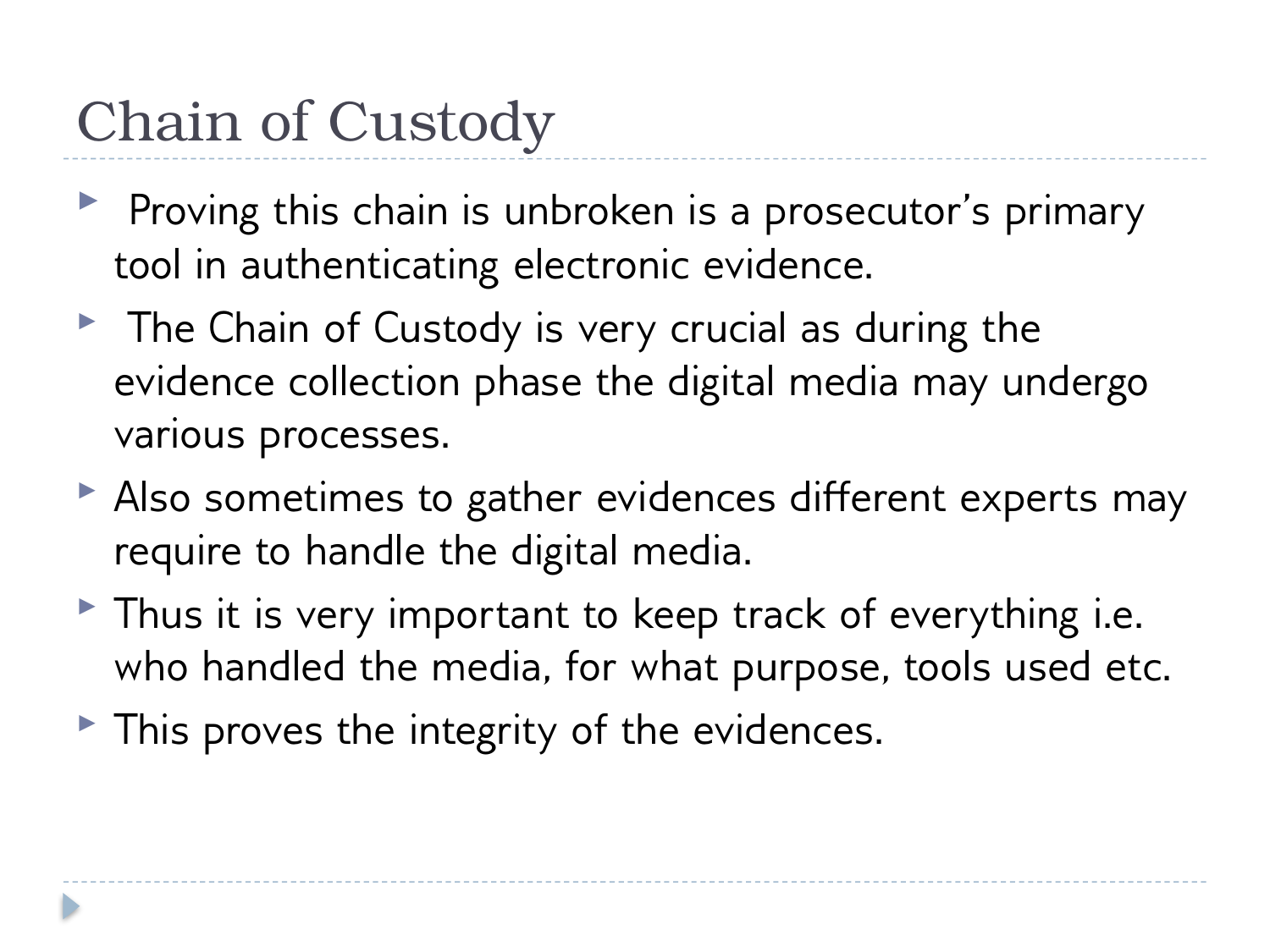

# Chain of Custody
 Proving this chain is unbroken is a prosecutor’s primary tool in authenticating electronic evidence.
 The Chain of Custody is very crucial as during the evidence collection phase the digital media may undergo various processes.
Also sometimes to gather evidences different experts may require to handle the digital media.
Thus it is very important to keep track of everything i.e. who handled the media, for what purpose, tools used etc.
This proves the integrity of the evidences.